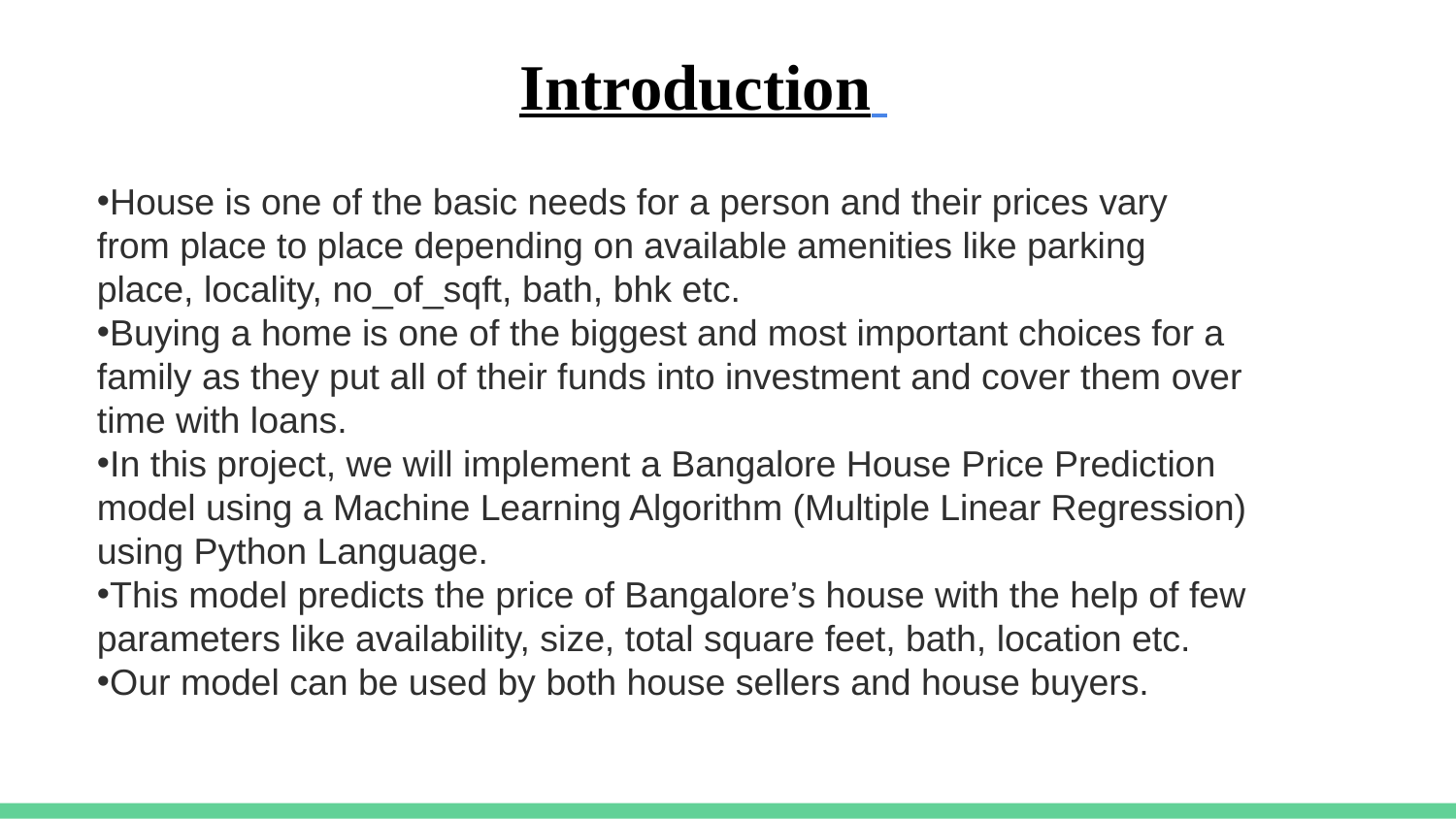

# Introduction
House is one of the basic needs for a person and their prices vary from place to place depending on available amenities like parking place, locality, no_of_sqft, bath, bhk etc.
Buying a home is one of the biggest and most important choices for a family as they put all of their funds into investment and cover them over time with loans.
In this project, we will implement a Bangalore House Price Prediction model using a Machine Learning Algorithm (Multiple Linear Regression) using Python Language.
This model predicts the price of Bangalore’s house with the help of few parameters like availability, size, total square feet, bath, location etc.
Our model can be used by both house sellers and house buyers.